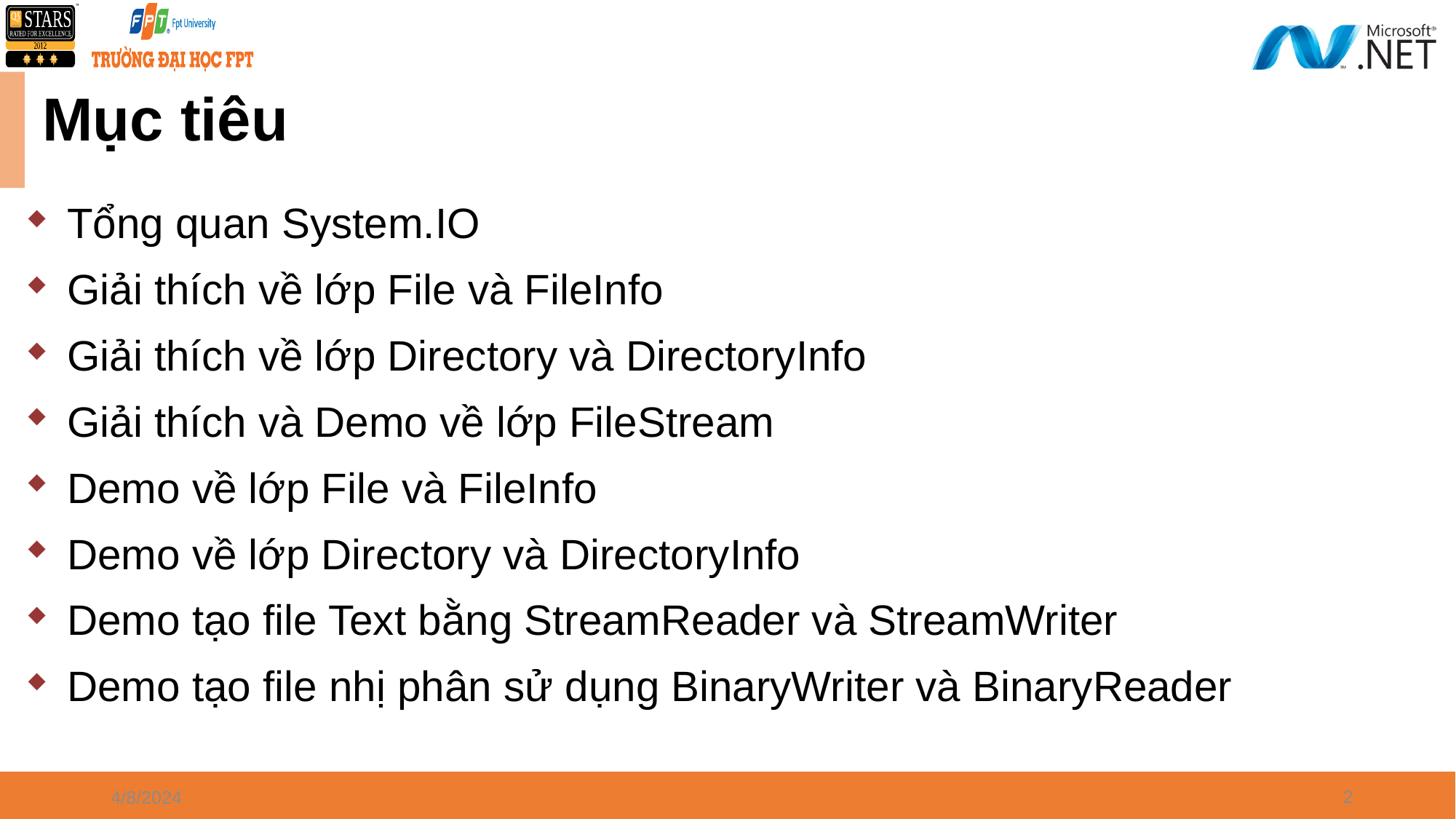

# Mục tiêu
Tổng quan System.IO
Giải thích về lớp File và FileInfo
Giải thích về lớp Directory và DirectoryInfo
Giải thích và Demo về lớp FileStream
Demo về lớp File và FileInfo
Demo về lớp Directory và DirectoryInfo
Demo tạo file Text bằng StreamReader và StreamWriter
Demo tạo file nhị phân sử dụng BinaryWriter và BinaryReader
2
4/8/2024